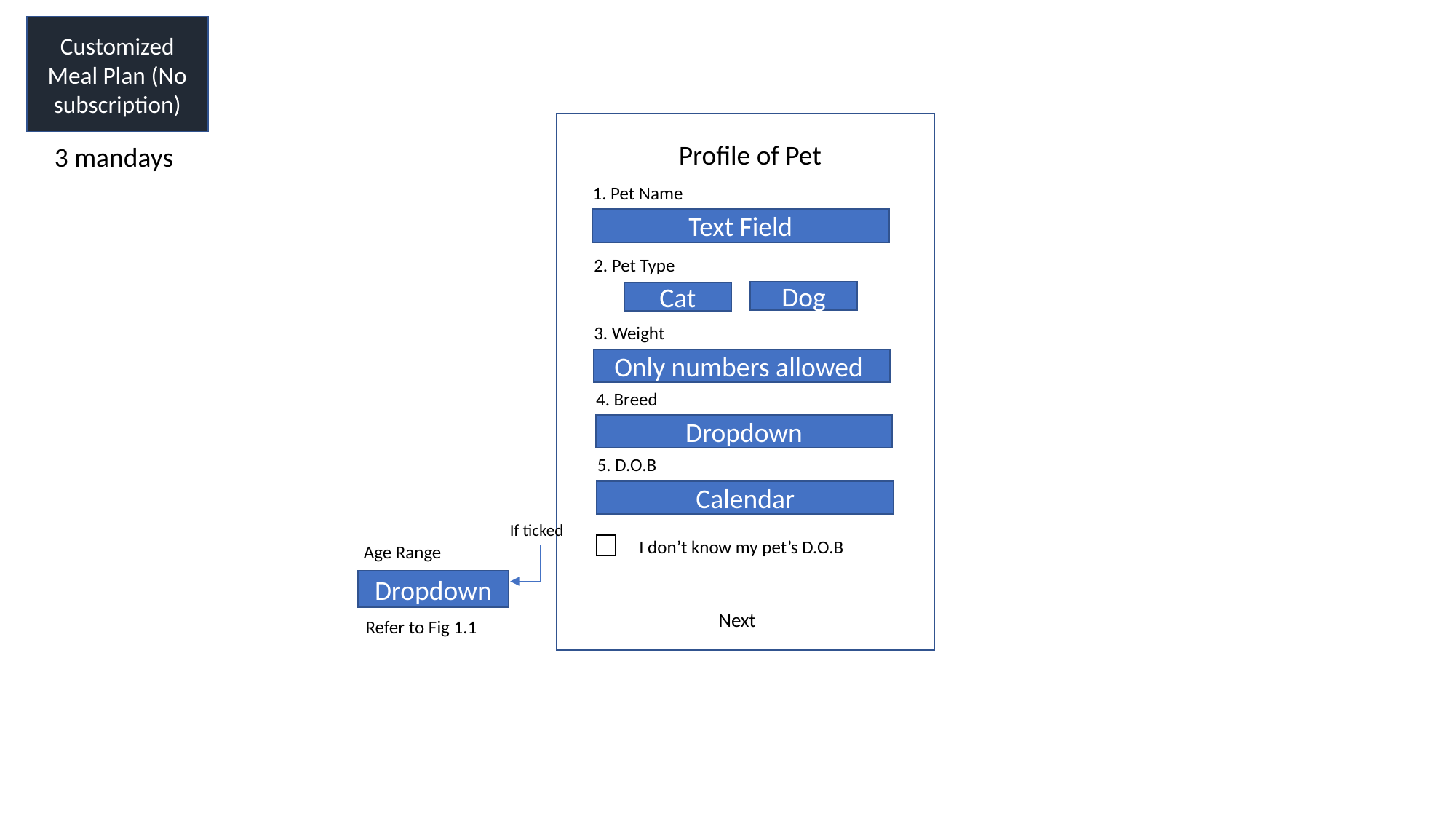

Customized Meal Plan (No subscription)

Profile of Pet
3 mandays
1. Pet Name
Text Field
2. Pet Type
Dog
Cat
3. Weight
Only numbers allowed
4. Breed
Dropdown
5. D.O.B
Calendar
If ticked
I don’t know my pet’s D.O.B
Age Range

Dropdown
Next
Refer to Fig 1.1